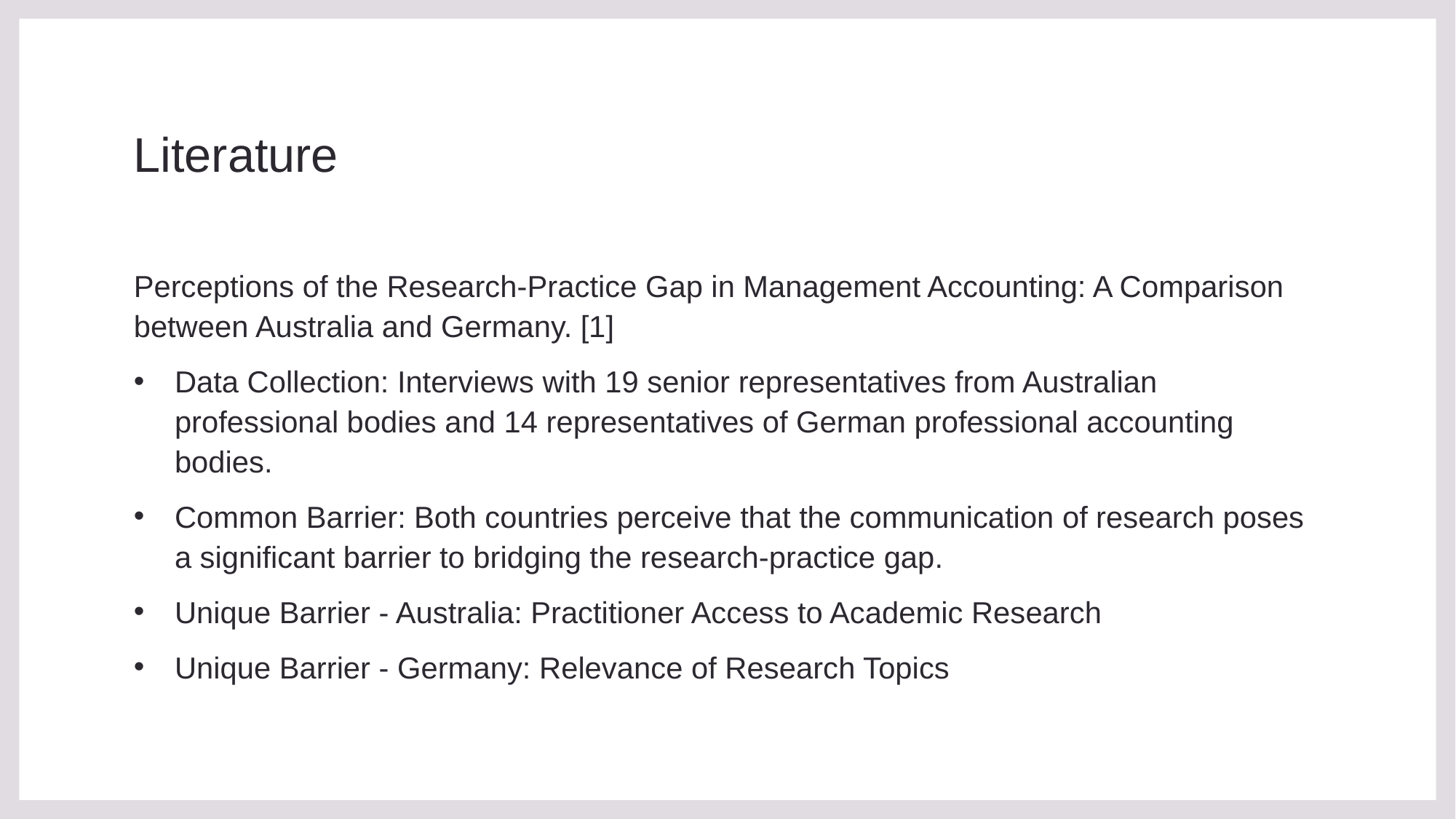

# Literature
Perceptions of the Research-Practice Gap in Management Accounting: A Comparison between Australia and Germany. [1]
Data Collection: Interviews with 19 senior representatives from Australian professional bodies and 14 representatives of German professional accounting bodies.
Common Barrier: Both countries perceive that the communication of research poses a significant barrier to bridging the research-practice gap.
Unique Barrier - Australia: Practitioner Access to Academic Research
Unique Barrier - Germany: Relevance of Research Topics